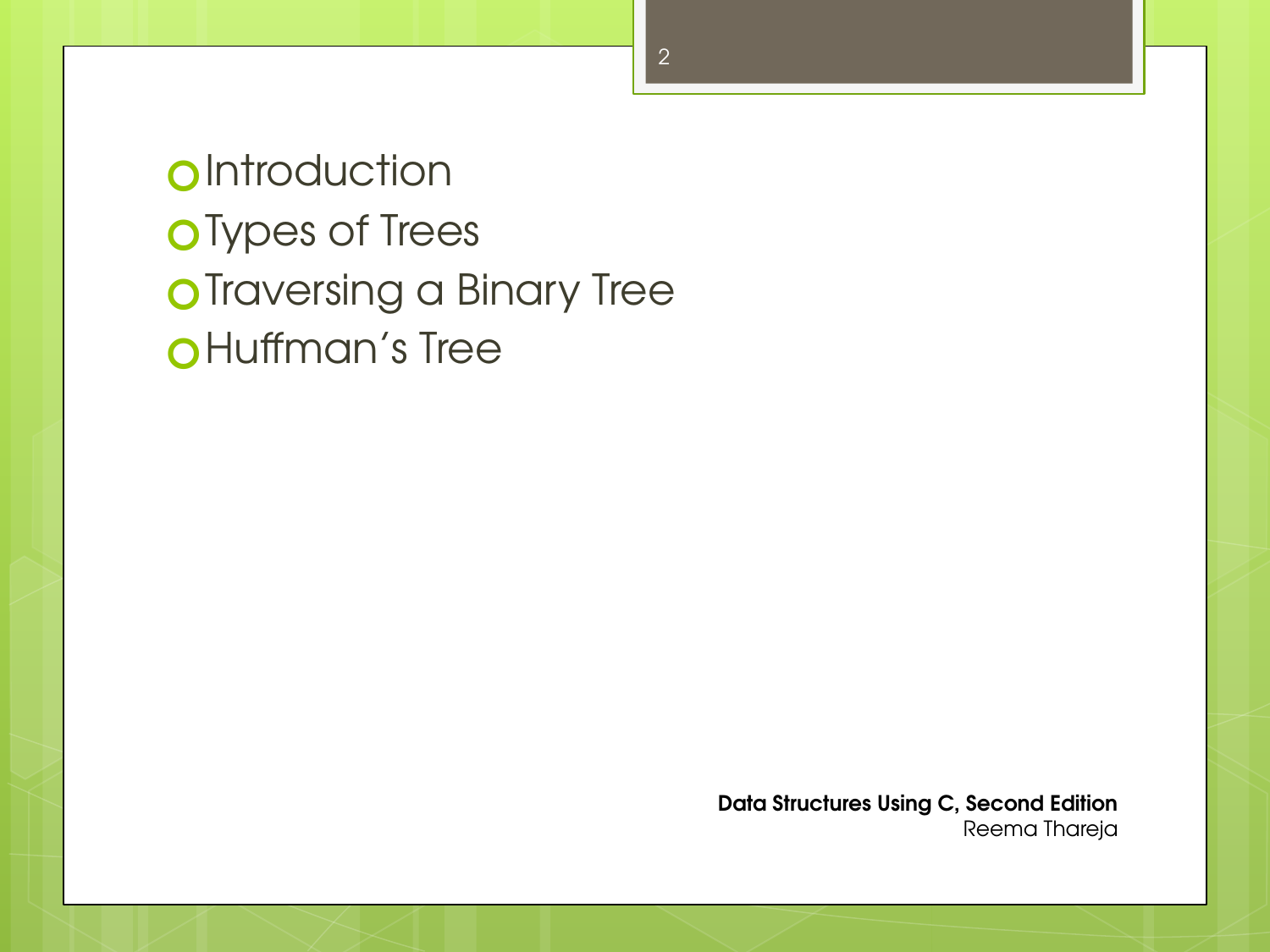

2
Introduction
Types of Trees
Traversing a Binary Tree
Huffman’s Tree
Data Structures Using C, Second Edition
Reema Thareja